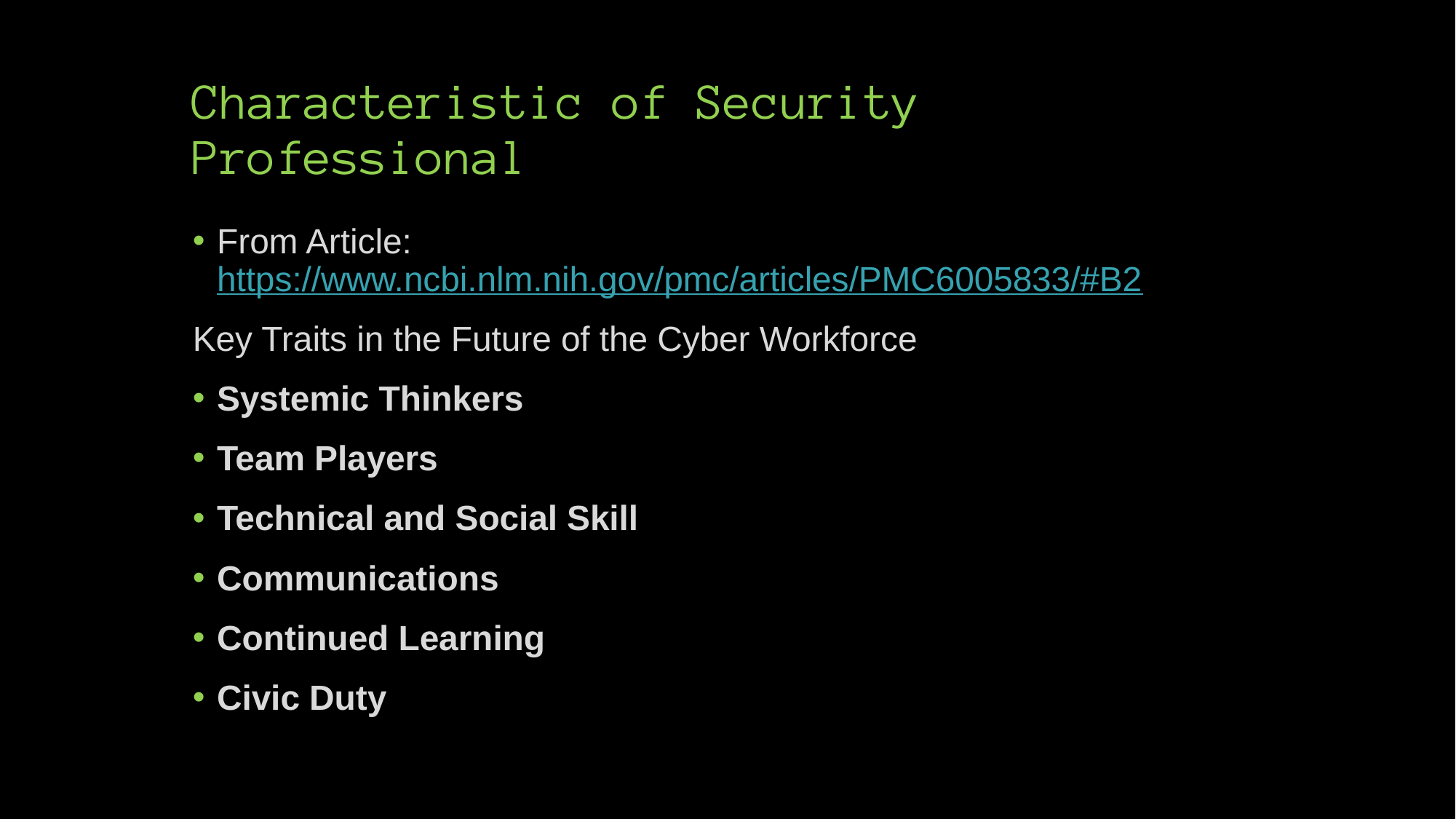

# Characteristic of Security Professional
From Article: https://www.ncbi.nlm.nih.gov/pmc/articles/PMC6005833/#B2
Key Traits in the Future of the Cyber Workforce
Systemic Thinkers
Team Players
Technical and Social Skill
Communications
Continued Learning
Civic Duty